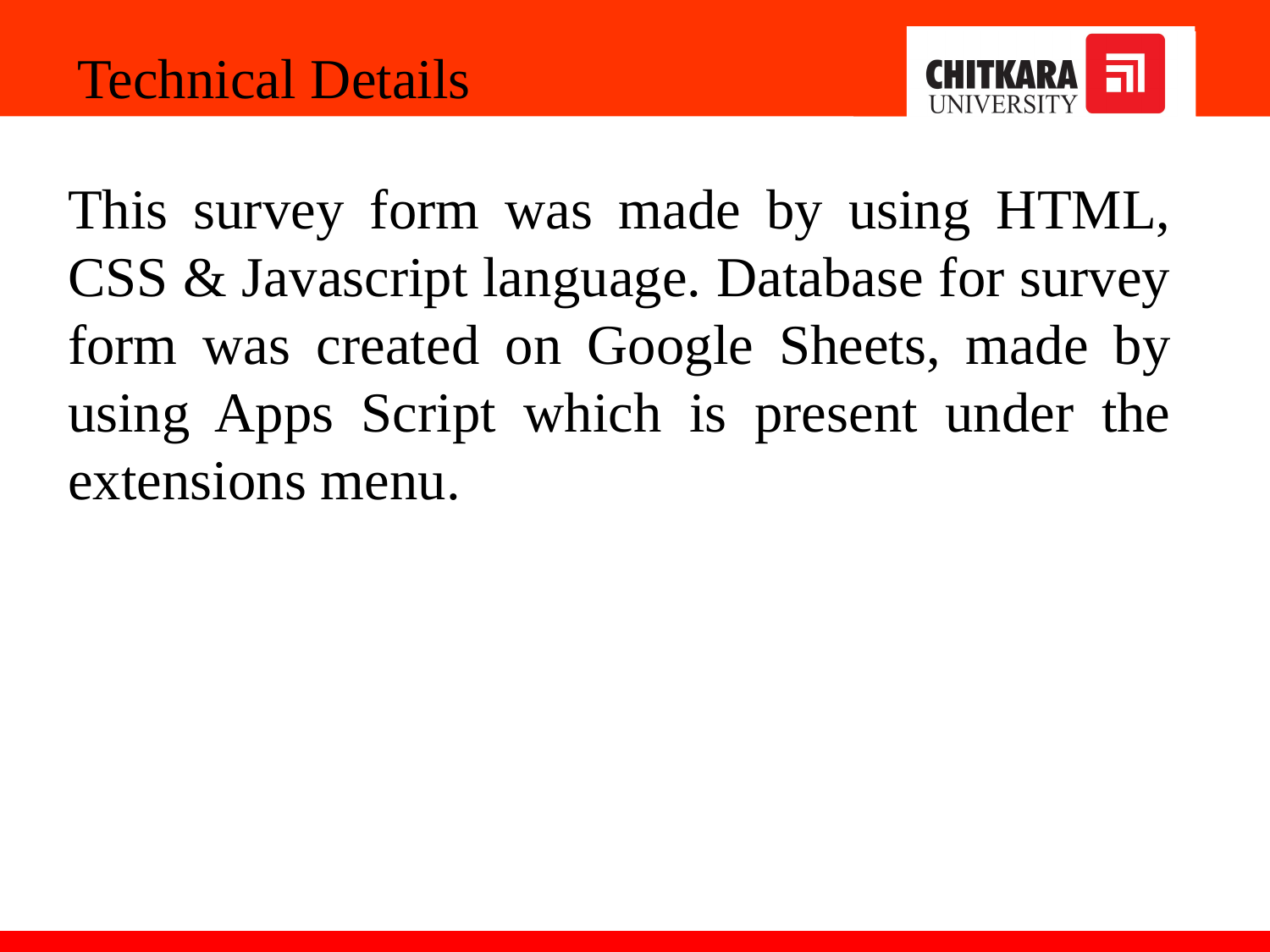

Technical Details
This survey form was made by using HTML, CSS & Javascript language. Database for survey form was created on Google Sheets, made by using Apps Script which is present under the extensions menu.